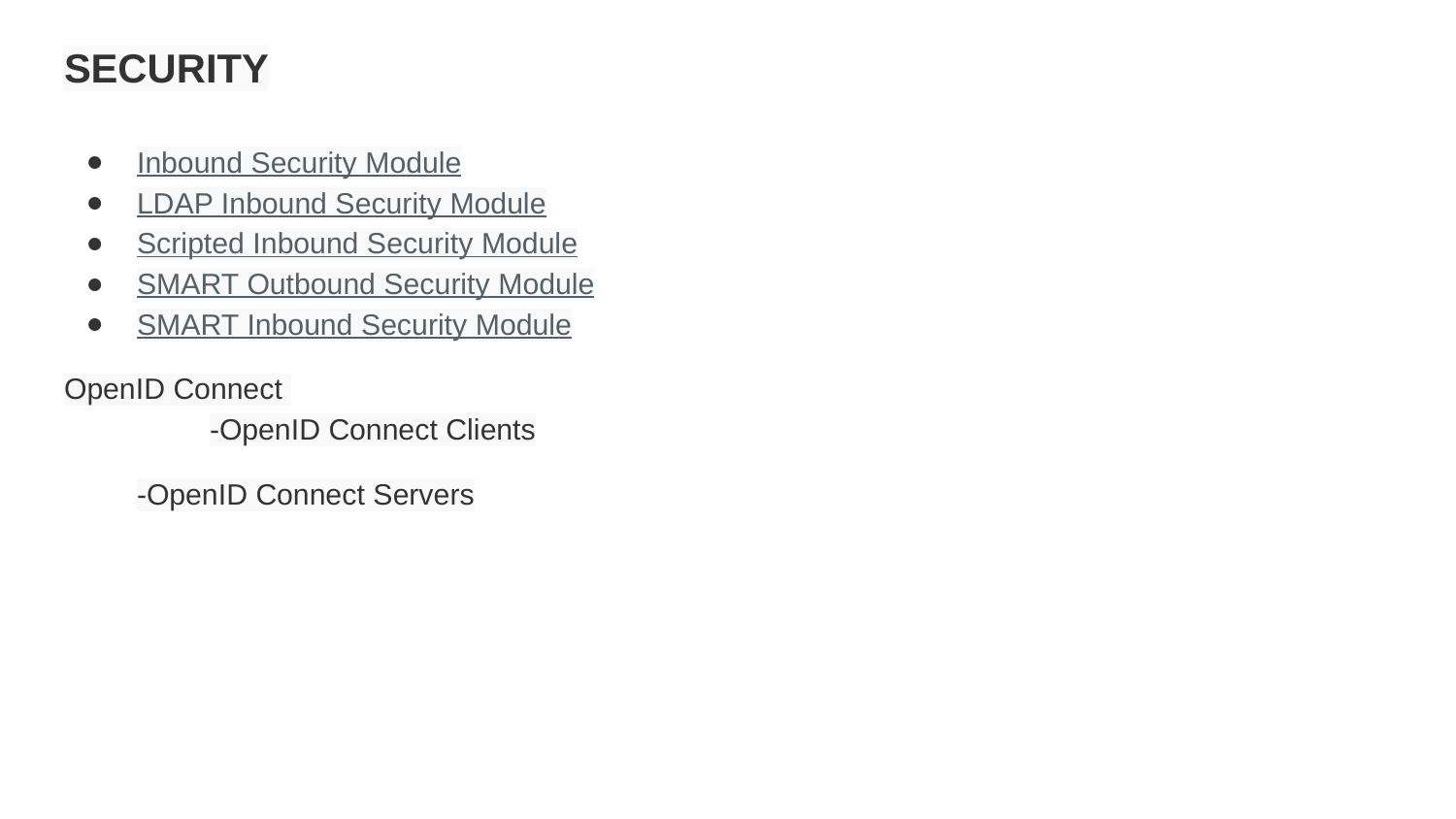

# SECURITY

Inbound Security Module
LDAP Inbound Security Module
Scripted Inbound Security Module
SMART Outbound Security Module
SMART Inbound Security Module
OpenID Connect
	-OpenID Connect Clients
-OpenID Connect Servers